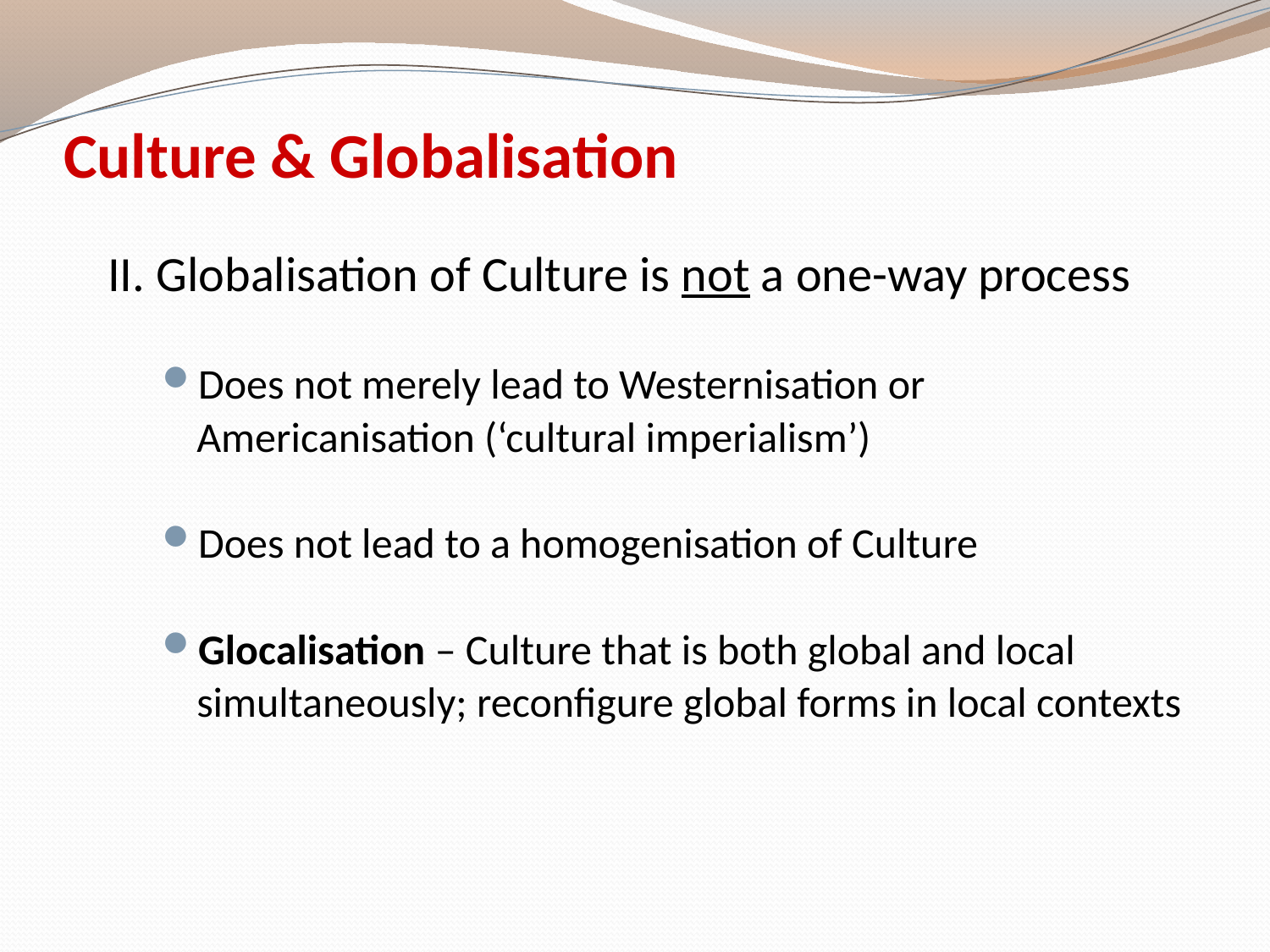

# Culture & Globalisation
II. Globalisation of Culture is not a one-way process
Does not merely lead to Westernisation or Americanisation (‘cultural imperialism’)
Does not lead to a homogenisation of Culture
Glocalisation – Culture that is both global and local simultaneously; reconfigure global forms in local contexts